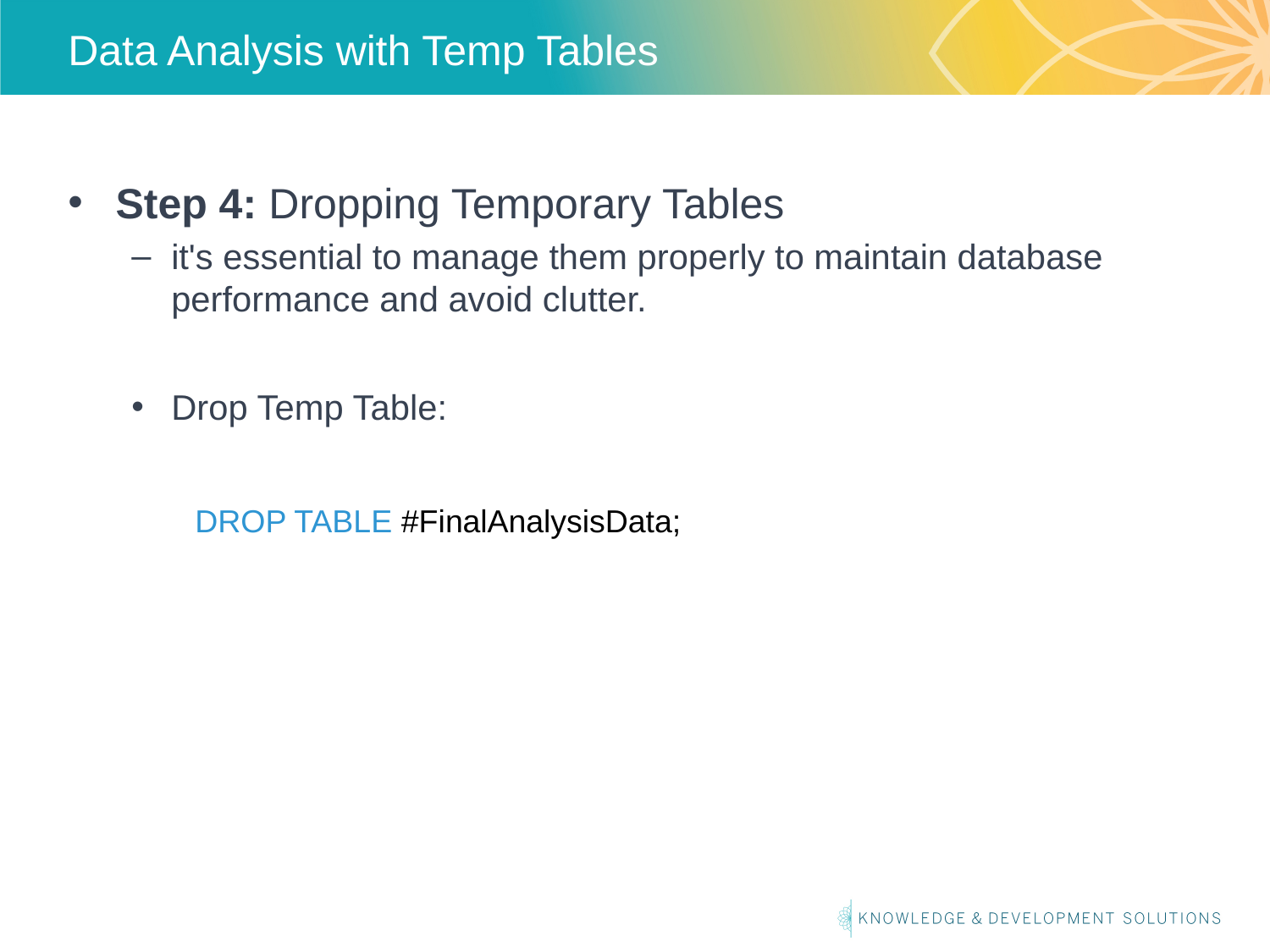

# Data Analysis with Temp Tables
Step 4: Dropping Temporary Tables
it's essential to manage them properly to maintain database performance and avoid clutter.

Drop Temp Table:

DROP TABLE #FinalAnalysisData;